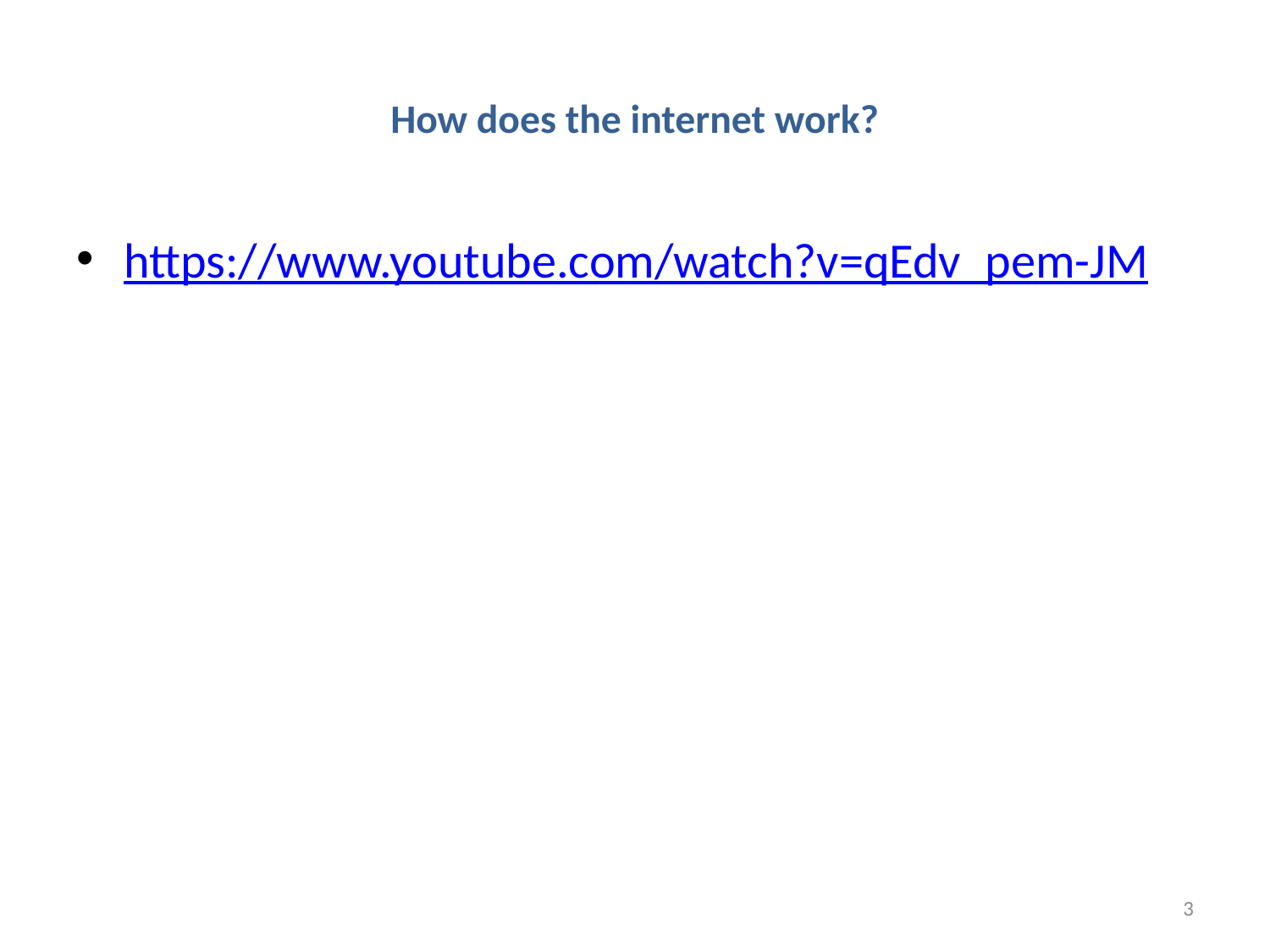

# How does the internet work?
https://www.youtube.com/watch?v=qEdv_pem-JM
3